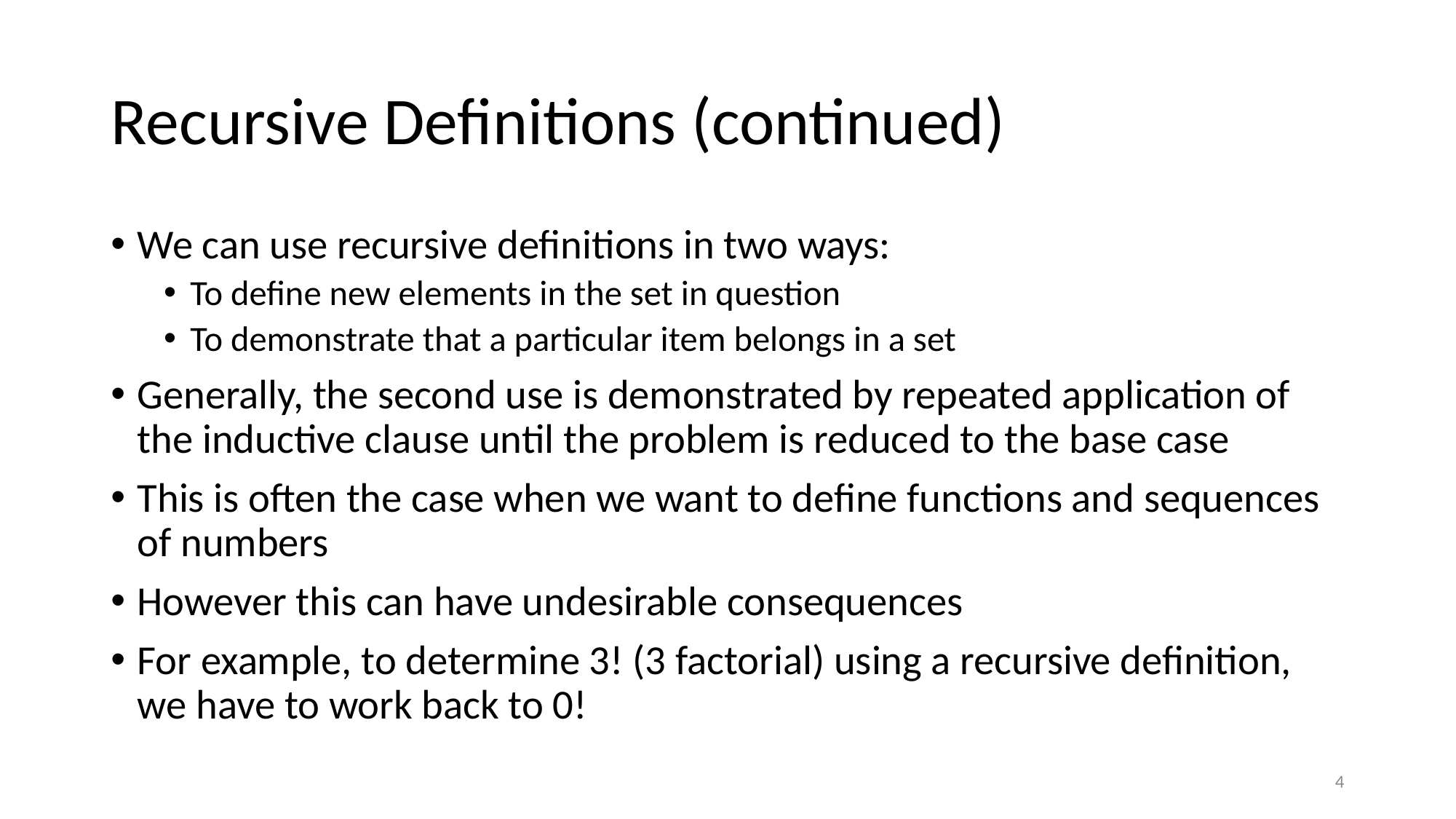

# Recursive Definitions (continued)
We can use recursive definitions in two ways:
To define new elements in the set in question
To demonstrate that a particular item belongs in a set
Generally, the second use is demonstrated by repeated application of the inductive clause until the problem is reduced to the base case
This is often the case when we want to define functions and sequences of numbers
However this can have undesirable consequences
For example, to determine 3! (3 factorial) using a recursive definition, we have to work back to 0!
4